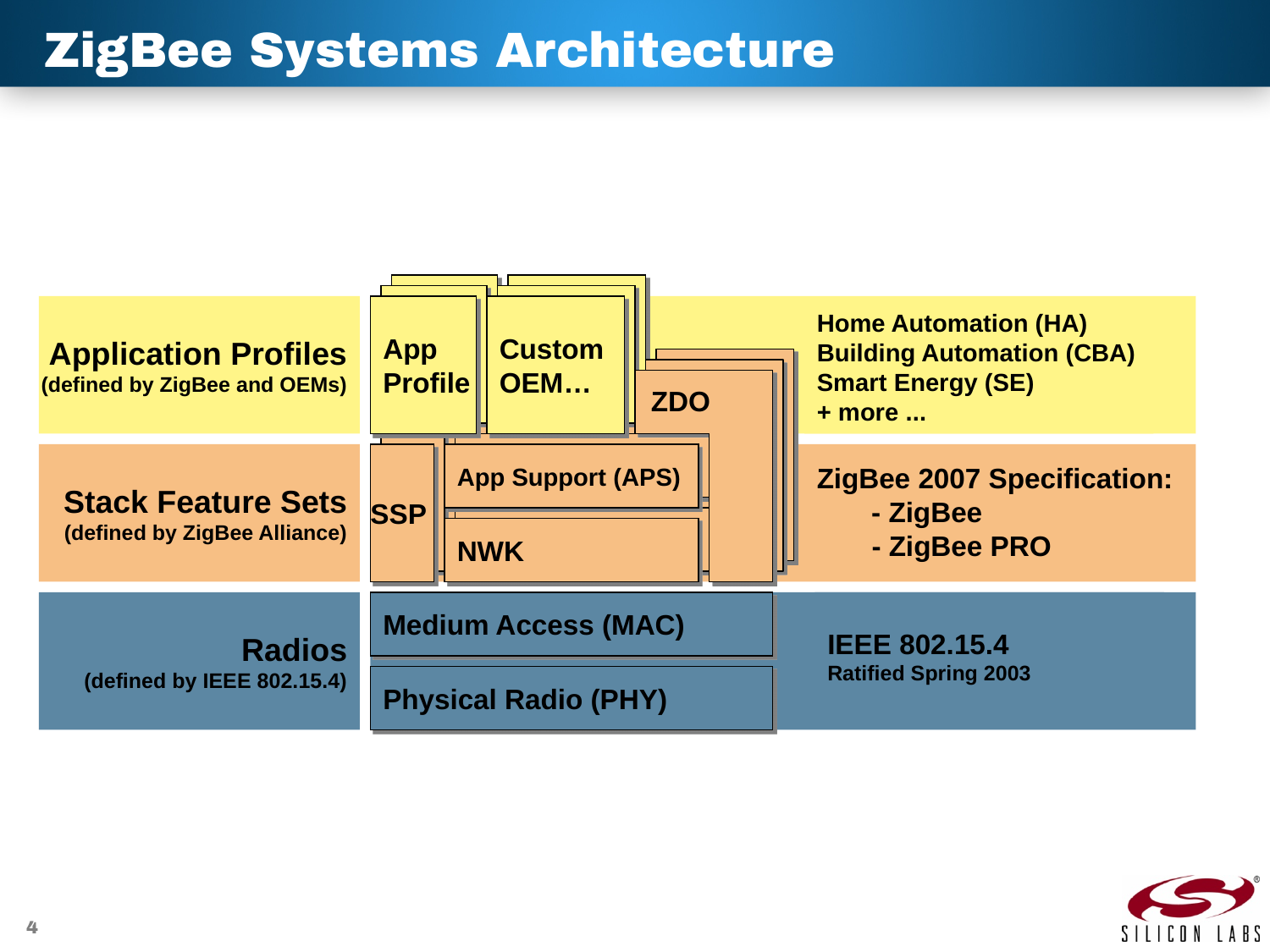

# ZigBee Systems Architecture
HCL
Custom
OEM…
HCL
Custom
OEM…
Application Profiles
(defined by ZigBee and OEMs)

App
Profile
Custom
OEM…
Home Automation (HA)
Building Automation (CBA)
Smart Energy (SE)
+ more ...

ZDO
SSP
App Support (APS)
NWK

ZDO
SSP
App Support (APS)
NWK

ZDO
SSP
App Support (APS)
NWK
Stack Feature Sets
(defined by ZigBee Alliance)

ZigBee 2007 Specification:
       - ZigBee
       - ZigBee PRO
Radios
(defined by IEEE 802.15.4)

Medium Access (MAC)
Physical Radio (PHY)
IEEE 802.15.4
Ratified Spring 2003